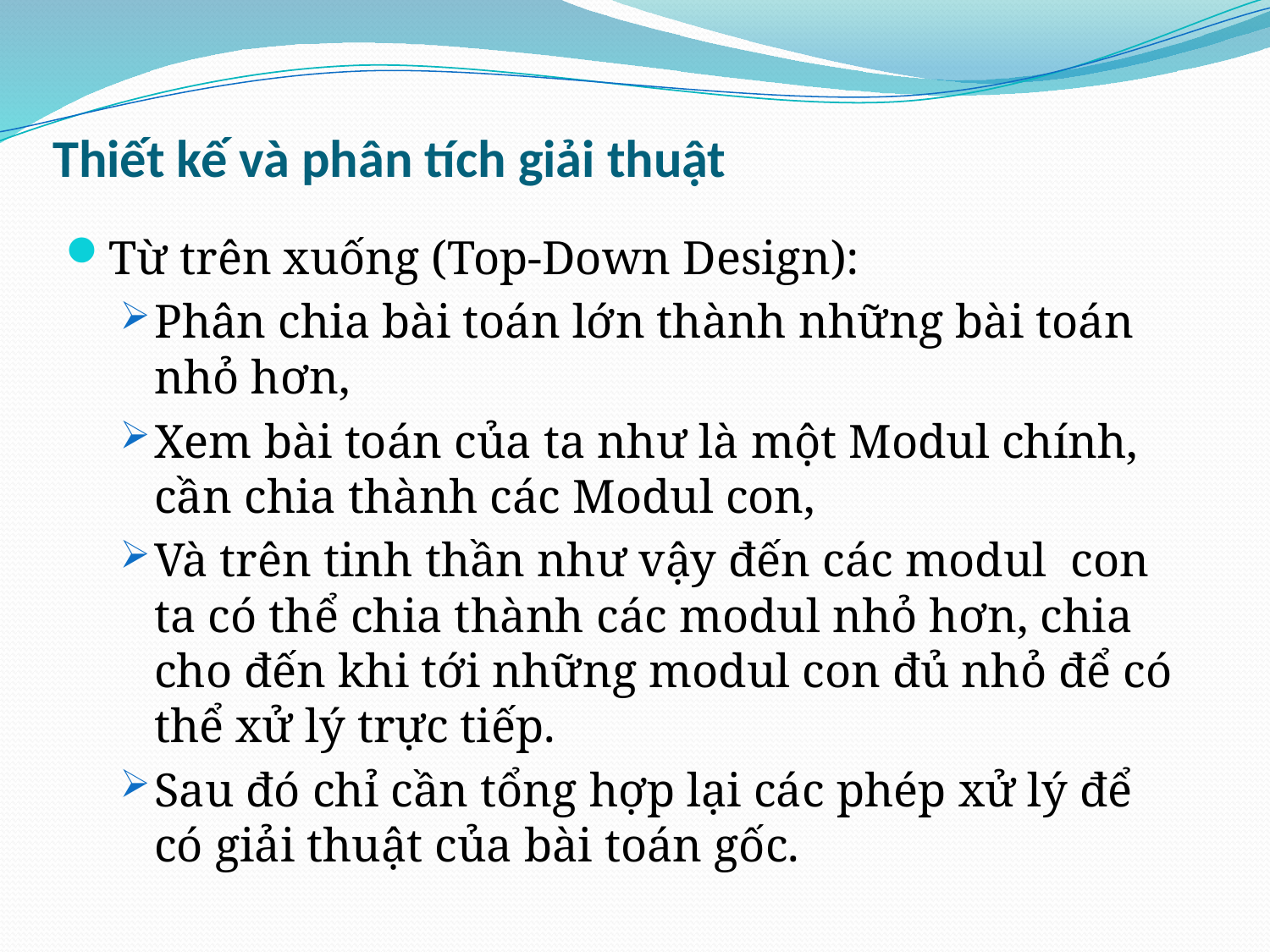

# Thiết kế và phân tích giải thuật
Từ trên xuống (Top-Down Design):
Phân chia bài toán lớn thành những bài toán nhỏ hơn,
Xem bài toán của ta như là một Modul chính, cần chia thành các Modul con,
Và trên tinh thần như vậy đến các modul  con ta có thể chia thành các modul nhỏ hơn, chia cho đến khi tới những modul con đủ nhỏ để có thể xử lý trực tiếp.
Sau đó chỉ cần tổng hợp lại các phép xử lý để có giải thuật của bài toán gốc.